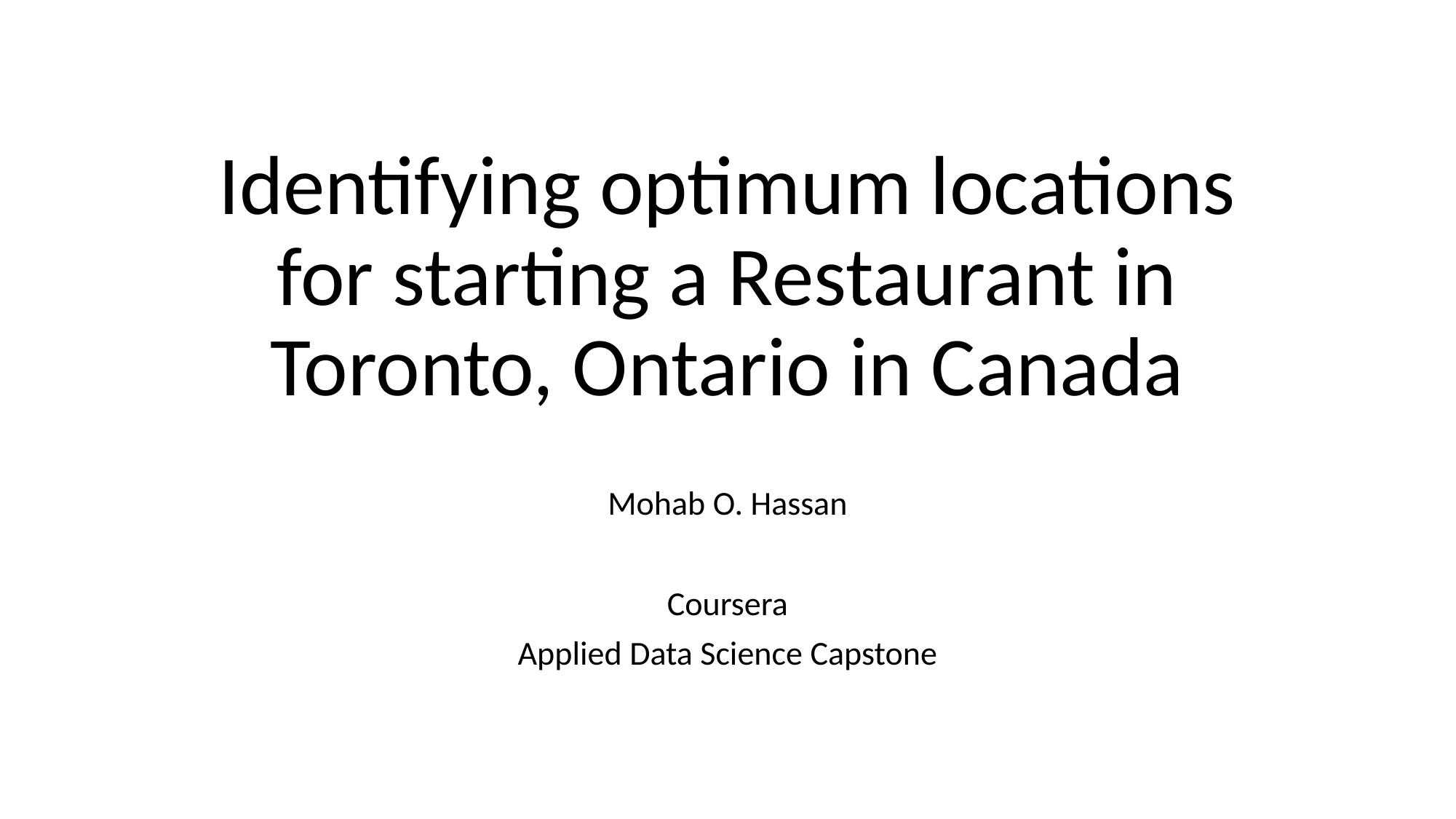

# Identifying optimum locations for starting a Restaurant in Toronto, Ontario in Canada
Mohab O. Hassan

Coursera
Applied Data Science Capstone